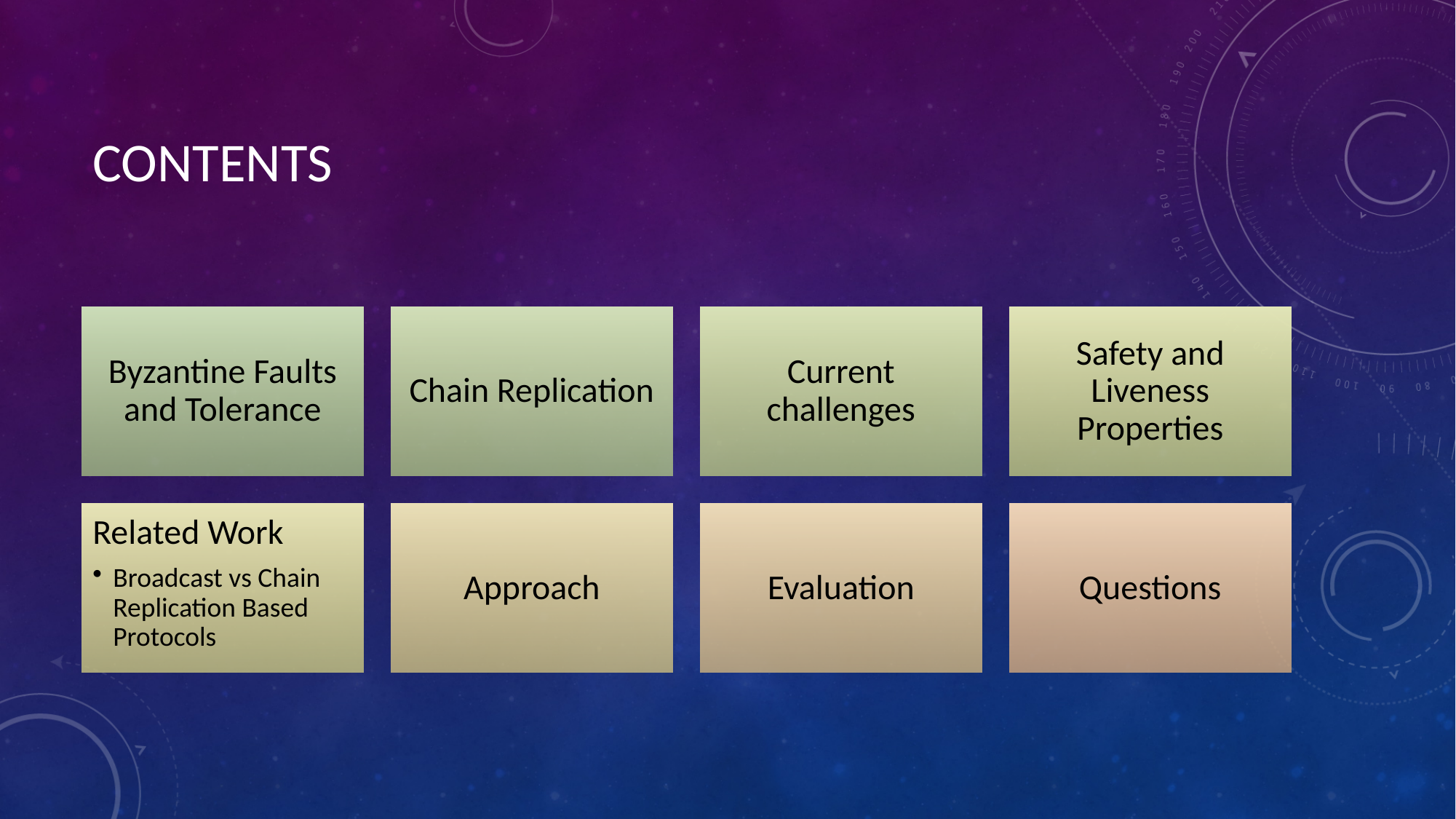

# Contents
Byzantine Faults and Tolerance
Chain Replication
Current challenges
Safety and Liveness Properties
Related Work
Broadcast vs Chain Replication Based Protocols
Approach
Evaluation
Questions